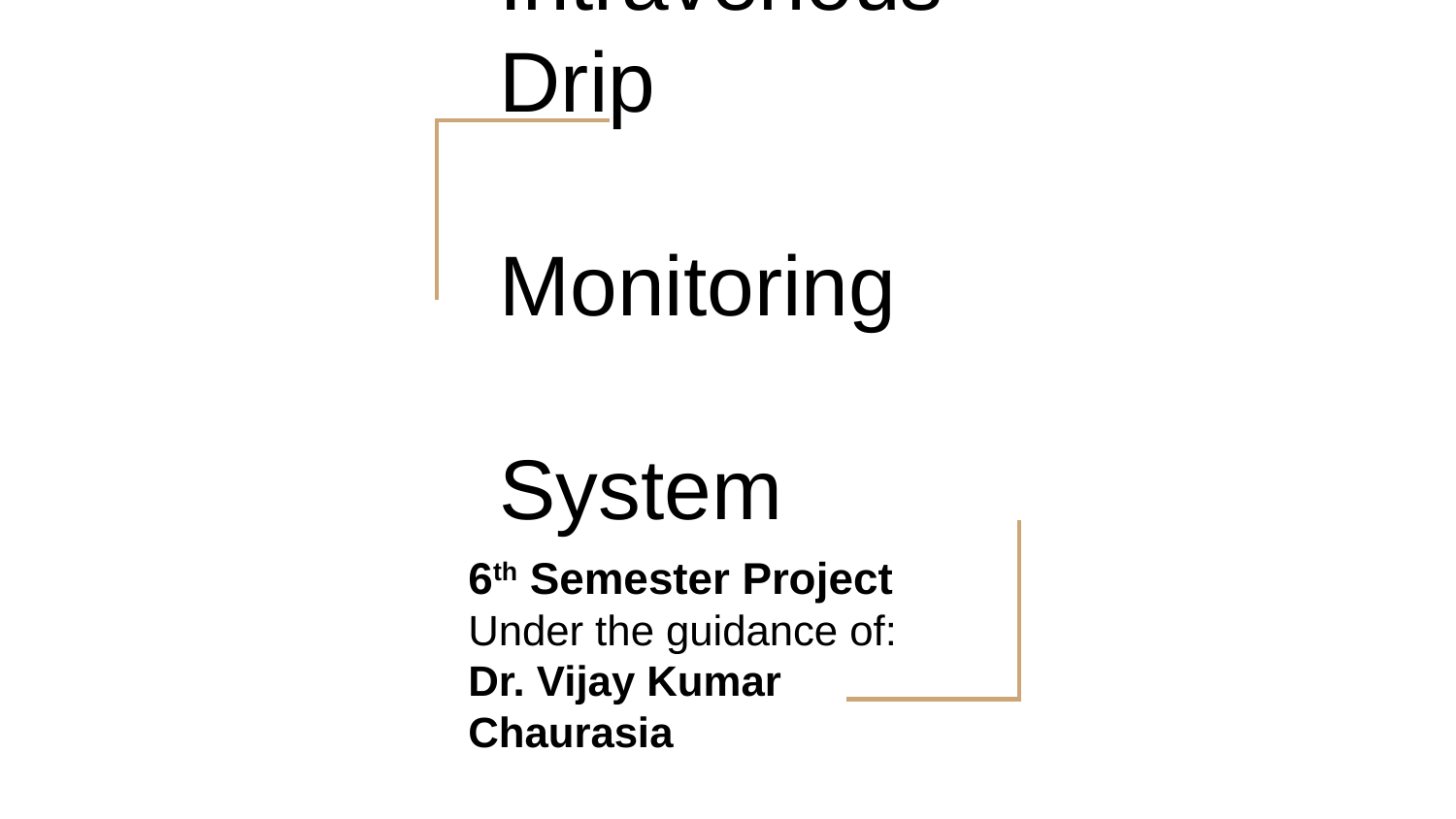

# IoT based
 Intravenous Drip
      Monitoring
         System
6th Semester Project
Under the guidance of:
Dr. Vijay Kumar Chaurasia